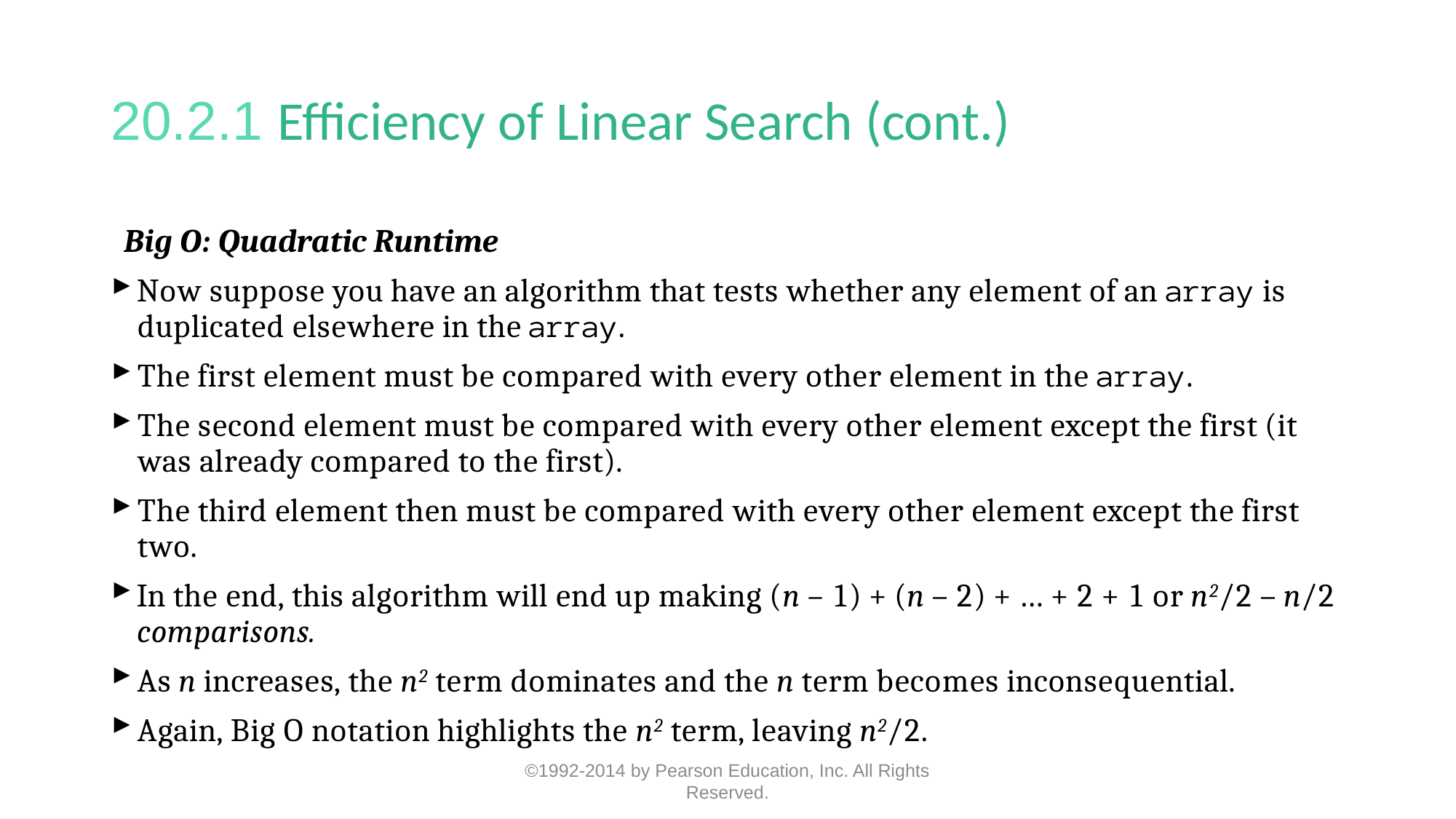

# 20.2.1 Efficiency of Linear Search (cont.)
Big O: Quadratic Runtime
Now suppose you have an algorithm that tests whether any element of an array is duplicated elsewhere in the array.
The first element must be compared with every other element in the array.
The second element must be compared with every other element except the first (it was already compared to the first).
The third element then must be compared with every other element except the first two.
In the end, this algorithm will end up making (n – 1) + (n – 2) + … + 2 + 1 or n2/2 – n/2 comparisons.
As n increases, the n2 term dominates and the n term becomes inconsequential.
Again, Big O notation highlights the n2 term, leaving n2/2.
©1992-2014 by Pearson Education, Inc. All Rights Reserved.